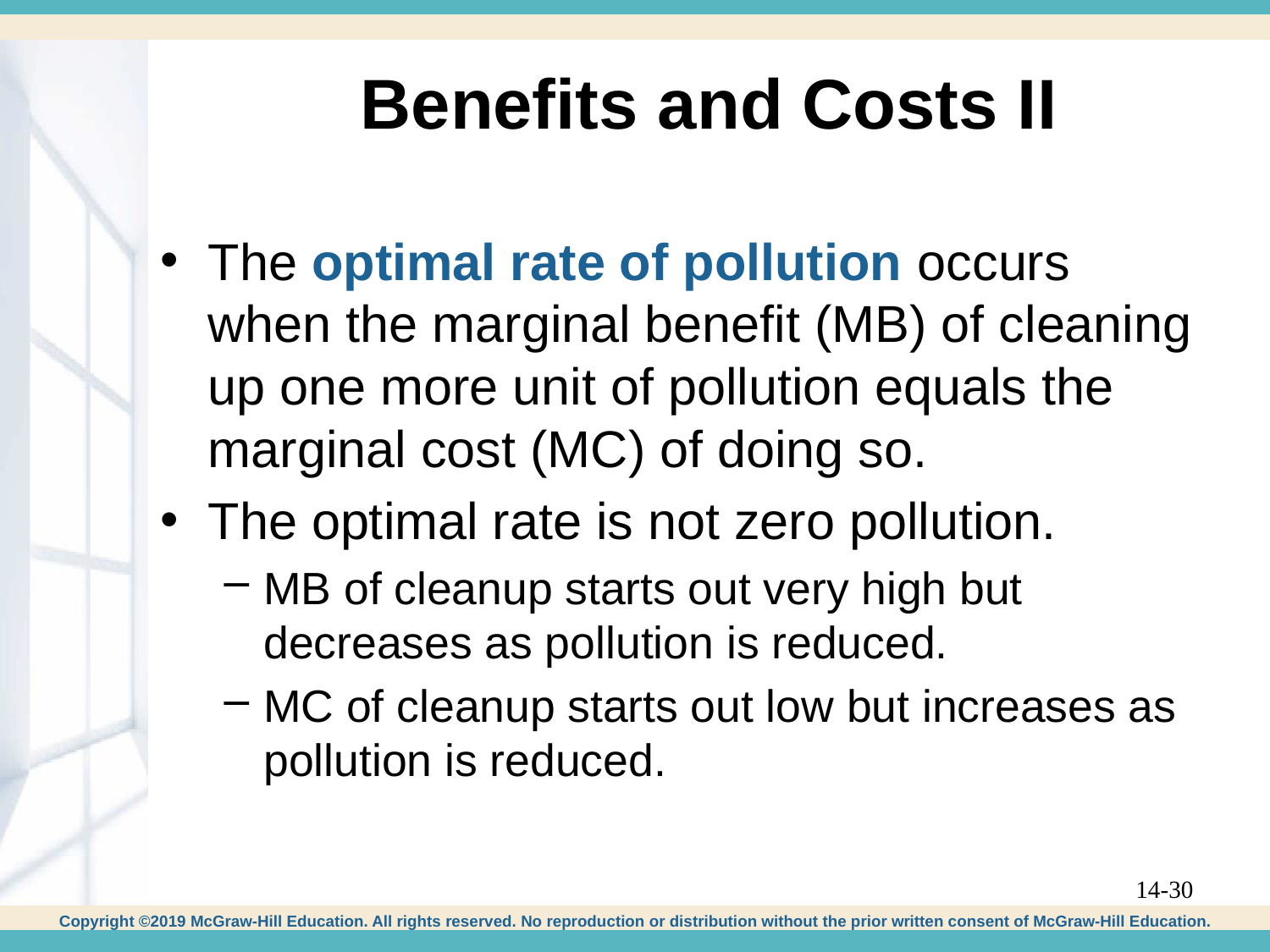

# Benefits and Costs II
The optimal rate of pollution occurs when the marginal benefit (MB) of cleaning up one more unit of pollution equals the marginal cost (MC) of doing so.
The optimal rate is not zero pollution.
MB of cleanup starts out very high but decreases as pollution is reduced.
MC of cleanup starts out low but increases as pollution is reduced.
14-30